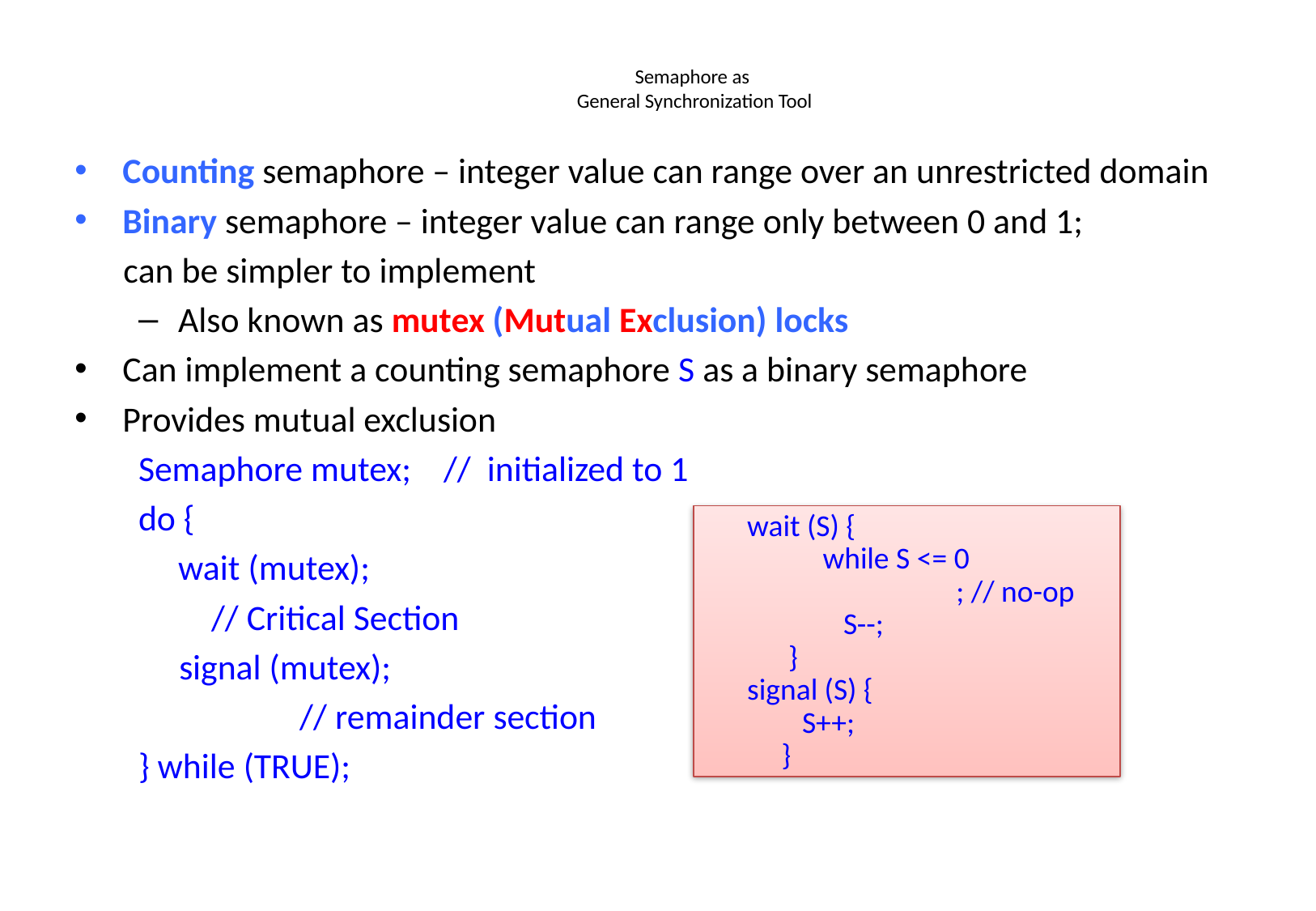

# Semaphore as General Synchronization Tool
Counting semaphore – integer value can range over an unrestricted domain
Binary semaphore – integer value can range only between 0 and 1;
      can be simpler to implement
Also known as mutex (Mutual Exclusion) locks
Can implement a counting semaphore S as a binary semaphore
Provides mutual exclusion
Semaphore mutex;    //  initialized to 1
do {
	wait (mutex);
         // Critical Section
     signal (mutex);
		// remainder section
} while (TRUE);

wait (S) {
           while S <= 0
		          ; // no-op
              S--;
      }
signal (S) {
        S++;
     }